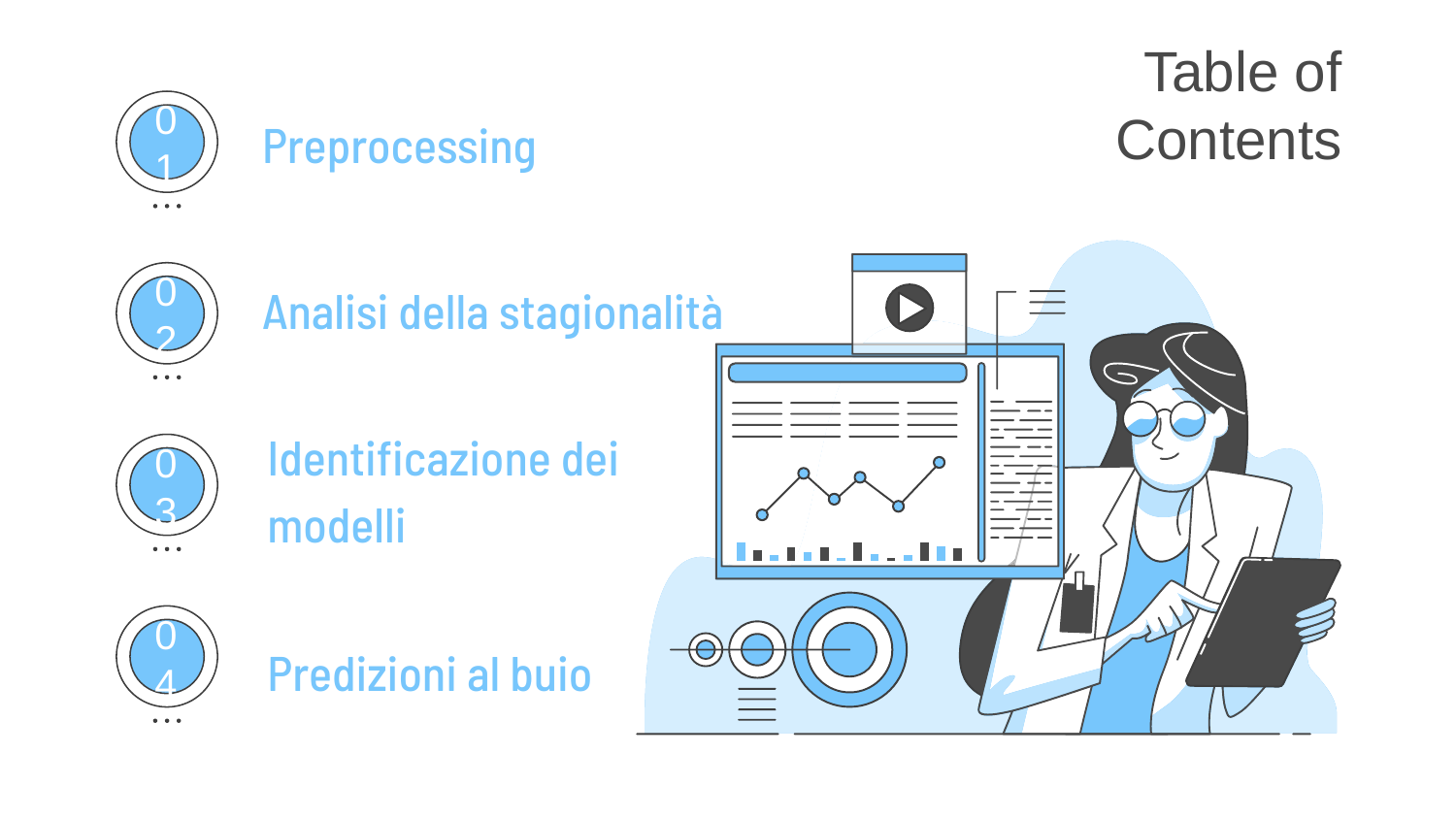

# Table of Contents
Preprocessing

01

Analisi della stagionalità

02
Identificazione dei modelli

03

Predizioni al buio
04